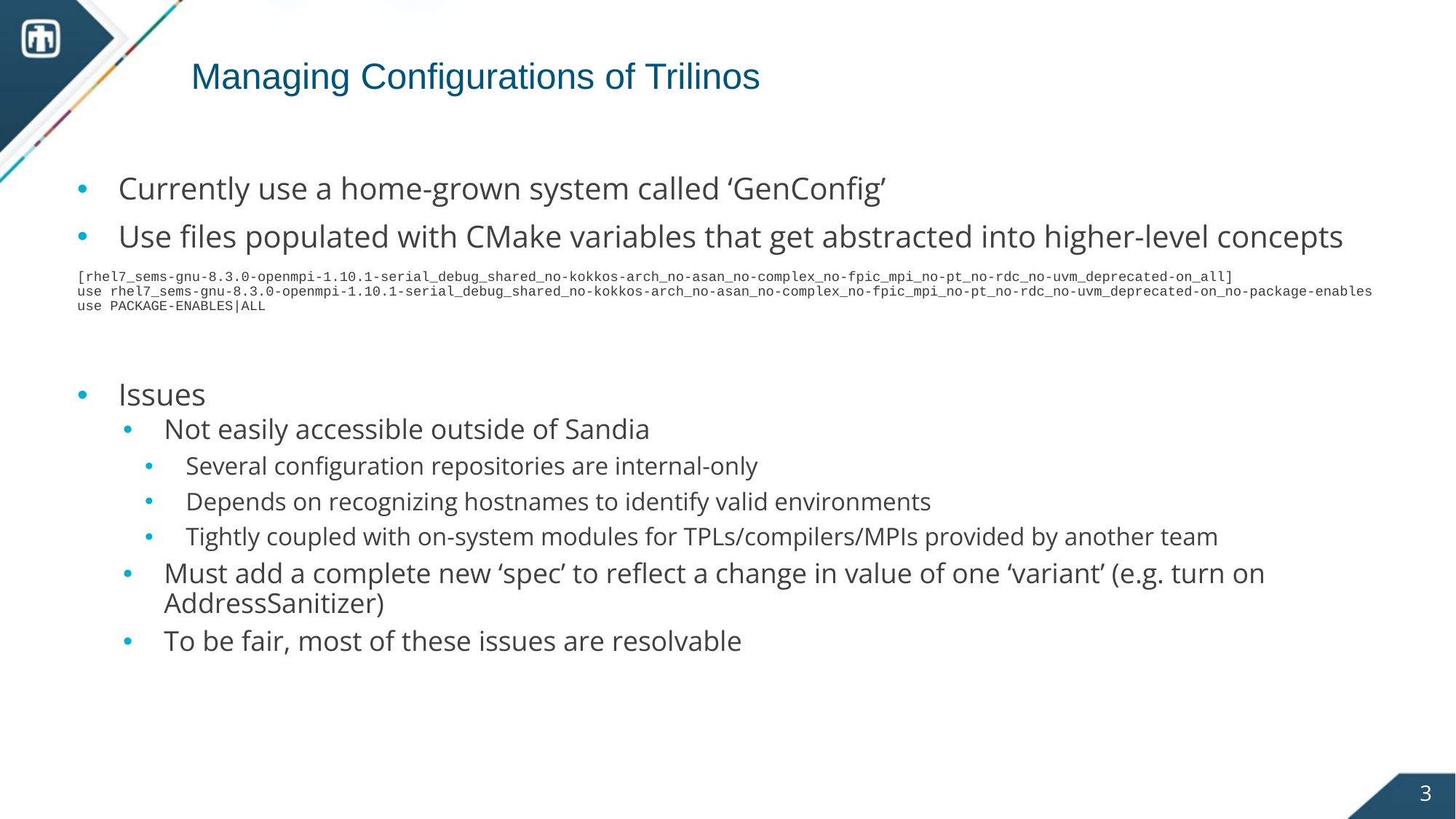

# Managing Configurations of Trilinos
Currently use a home-grown system called ‘GenConfig’
Use files populated with CMake variables that get abstracted into higher-level concepts
[rhel7_sems-gnu-8.3.0-openmpi-1.10.1-serial_debug_shared_no-kokkos-arch_no-asan_no-complex_no-fpic_mpi_no-pt_no-rdc_no-uvm_deprecated-on_all]
use rhel7_sems-gnu-8.3.0-openmpi-1.10.1-serial_debug_shared_no-kokkos-arch_no-asan_no-complex_no-fpic_mpi_no-pt_no-rdc_no-uvm_deprecated-on_no-package-enables
use PACKAGE-ENABLES|ALL

Issues
Not easily accessible outside of Sandia
Several configuration repositories are internal-only
Depends on recognizing hostnames to identify valid environments
Tightly coupled with on-system modules for TPLs/compilers/MPIs provided by another team
Must add a complete new ‘spec’ to reflect a change in value of one ‘variant’ (e.g. turn on AddressSanitizer)
To be fair, most of these issues are resolvable
3